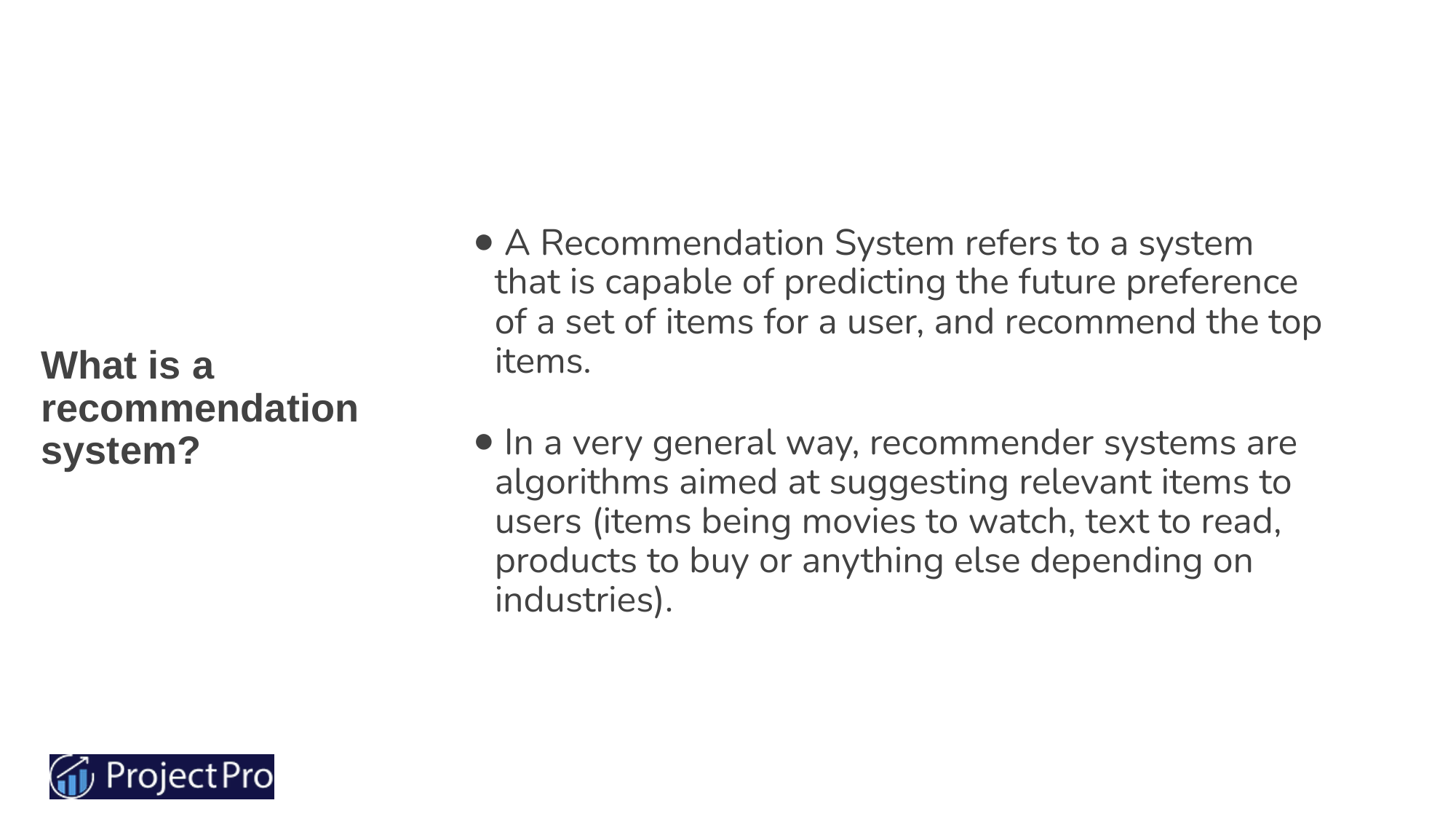

A Recommendation System refers to a system that is capable of predicting the future preference of a set of items for a user, and recommend the top items.
 In a very general way, recommender systems are algorithms aimed at suggesting relevant items to users (items being movies to watch, text to read, products to buy or anything else depending on industries).
# What is a recommendation system?